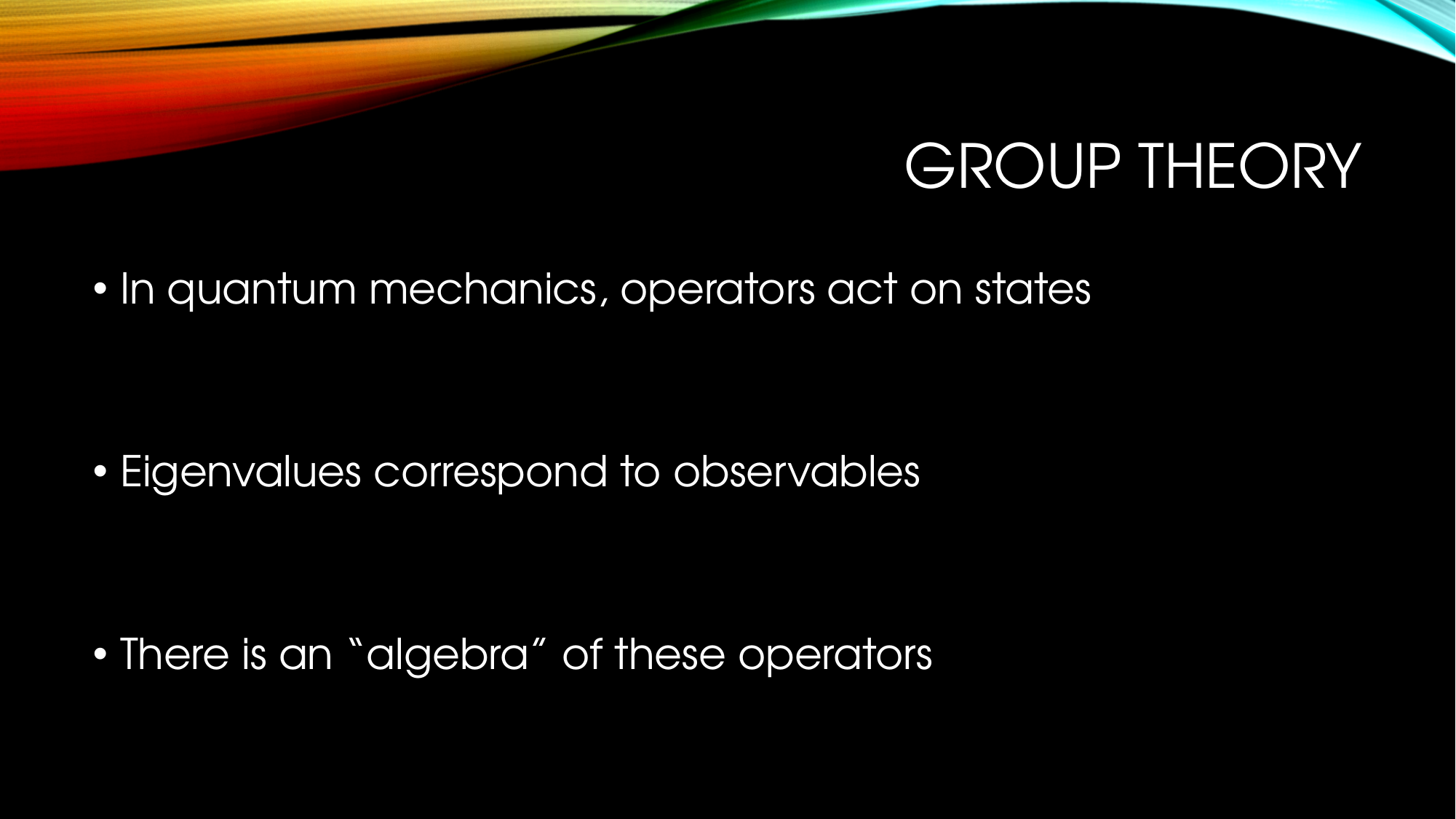

# Group theory
In quantum mechanics, operators act on states

Eigenvalues correspond to observables

There is an “algebra” of these operators